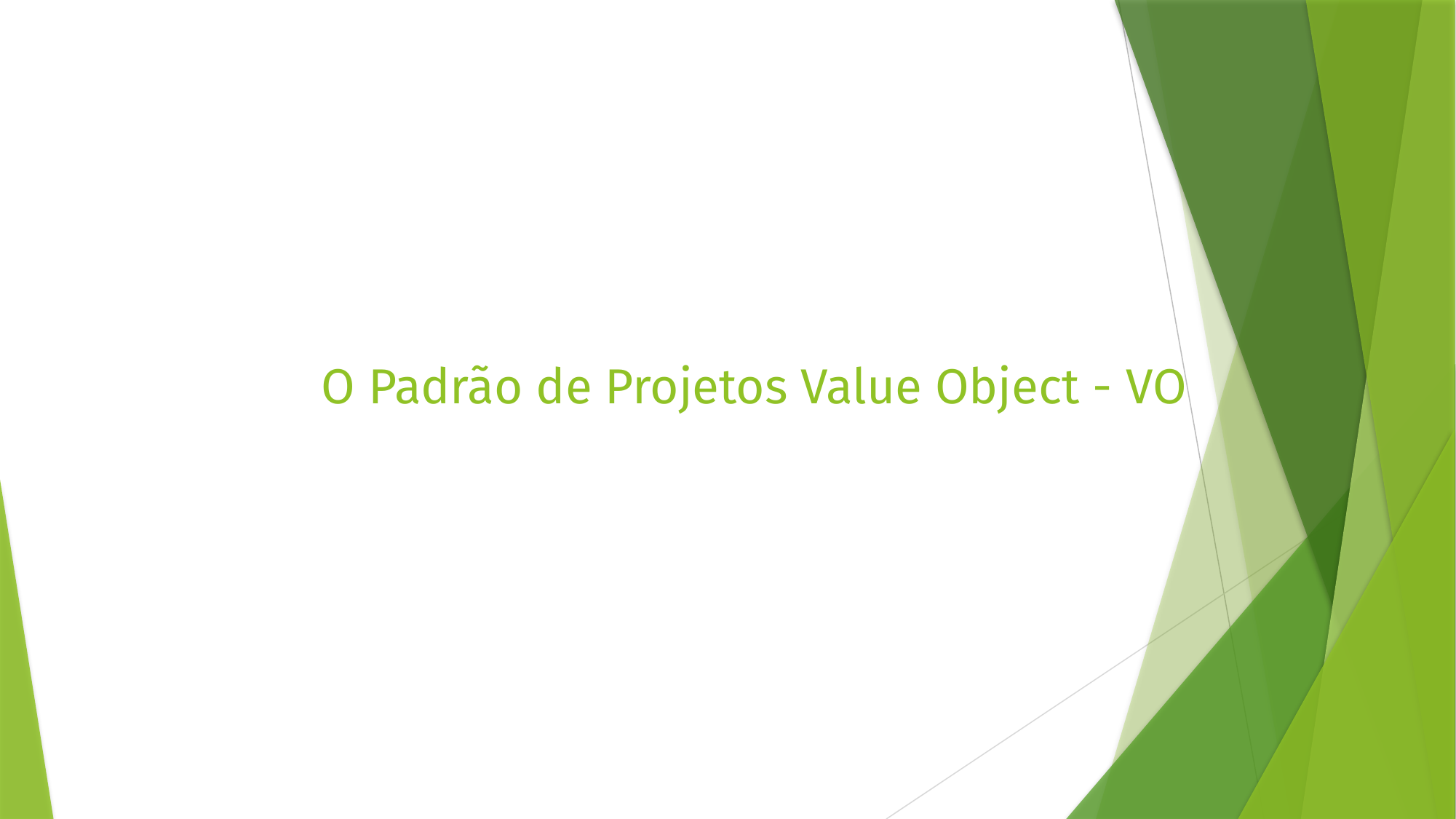

# O Padrão de Projetos Value Object - VO